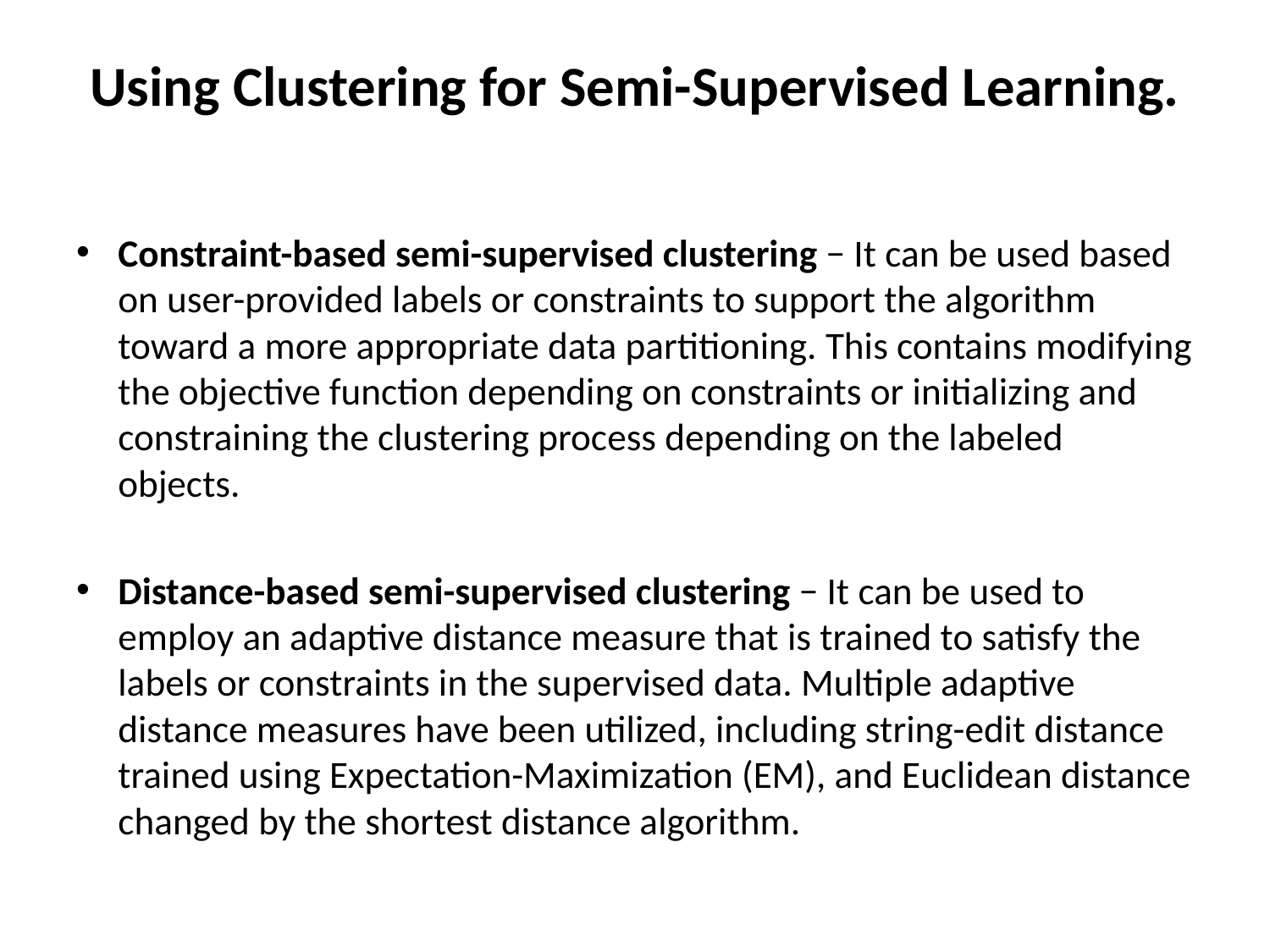

# Using Clustering for Semi-Supervised Learning.
Constraint-based semi-supervised clustering − It can be used based on user-provided labels or constraints to support the algorithm toward a more appropriate data partitioning. This contains modifying the objective function depending on constraints or initializing and constraining the clustering process depending on the labeled objects.

Distance-based semi-supervised clustering − It can be used to employ an adaptive distance measure that is trained to satisfy the labels or constraints in the supervised data. Multiple adaptive distance measures have been utilized, including string-edit distance trained using Expectation-Maximization (EM), and Euclidean distance changed by the shortest distance algorithm.